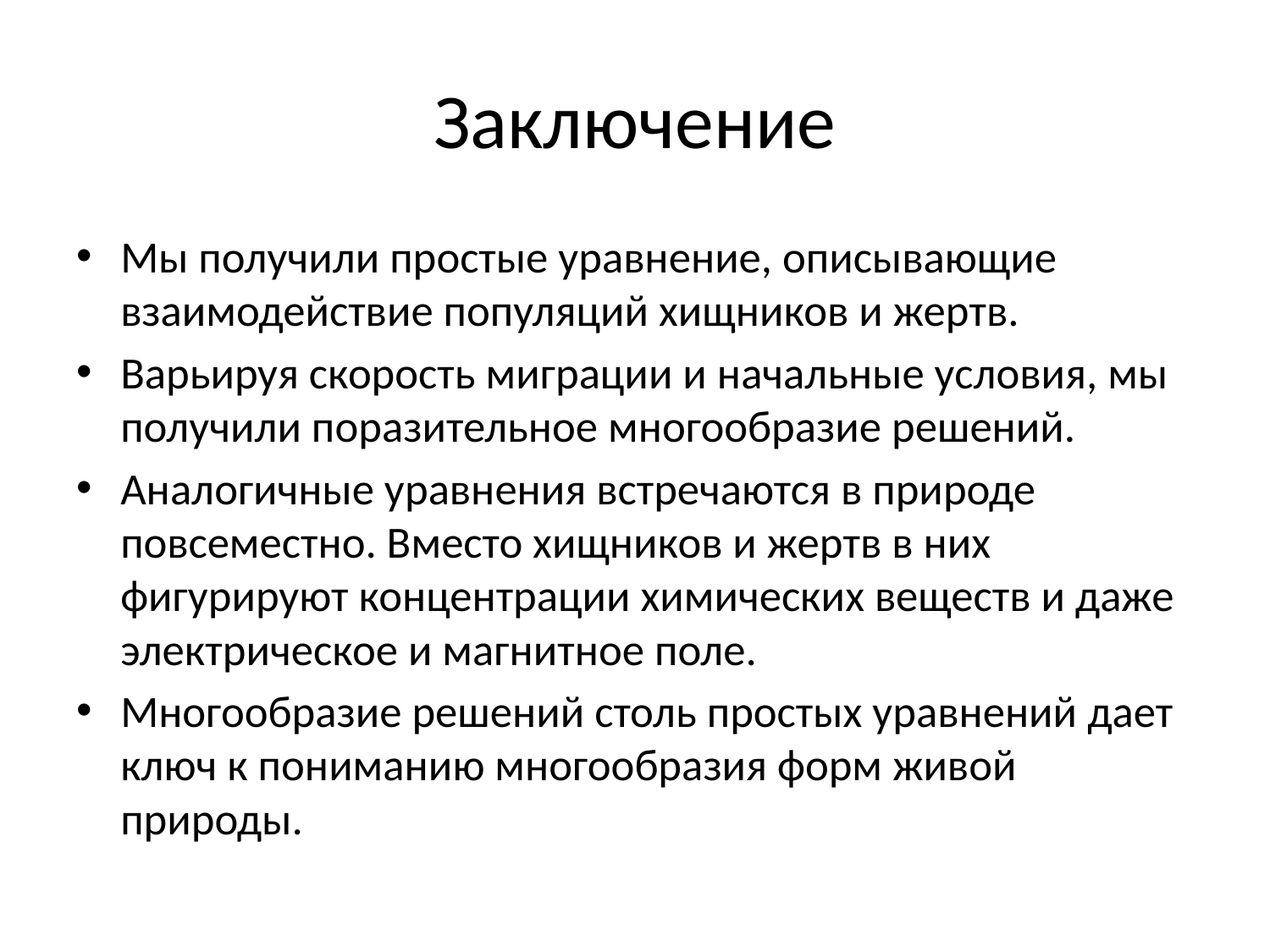

# Заключение
Мы получили простые уравнение, описывающие взаимодействие популяций хищников и жертв.
Варьируя скорость миграции и начальные условия, мы получили поразительное многообразие решений.
Аналогичные уравнения встречаются в природе повсеместно. Вместо хищников и жертв в них фигурируют концентрации химических веществ и даже электрическое и магнитное поле.
Многообразие решений столь простых уравнений дает ключ к пониманию многообразия форм живой природы.